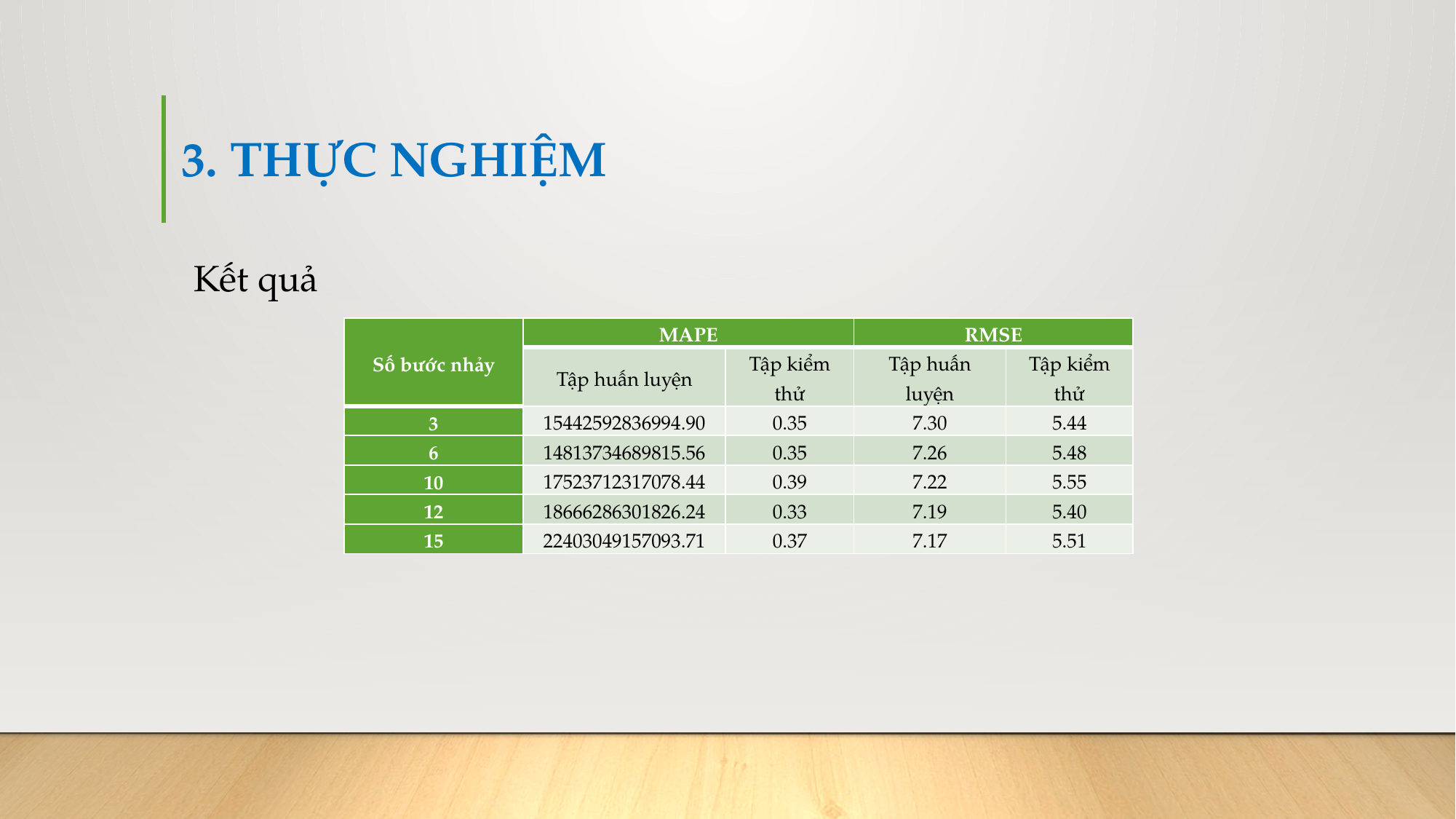

# 3. THỰC NGHIỆM
Kết quả

| Số bước nhảy | MAPE |  | RMSE |  |
| --- | --- | --- | --- | --- |
|  | Tập huấn luyện | Tập kiểm thử | Tập huấn luyện | Tập kiểm thử |
| 3 | 15442592836994.90 | 0.35 | 7.30 | 5.44 |
| 6 | 14813734689815.56 | 0.35 | 7.26 | 5.48 |
| 10 | 17523712317078.44 | 0.39 | 7.22 | 5.55 |
| 12 | 18666286301826.24 | 0.33 | 7.19 | 5.40 |
| 15 | 22403049157093.71 | 0.37 | 7.17 | 5.51 |